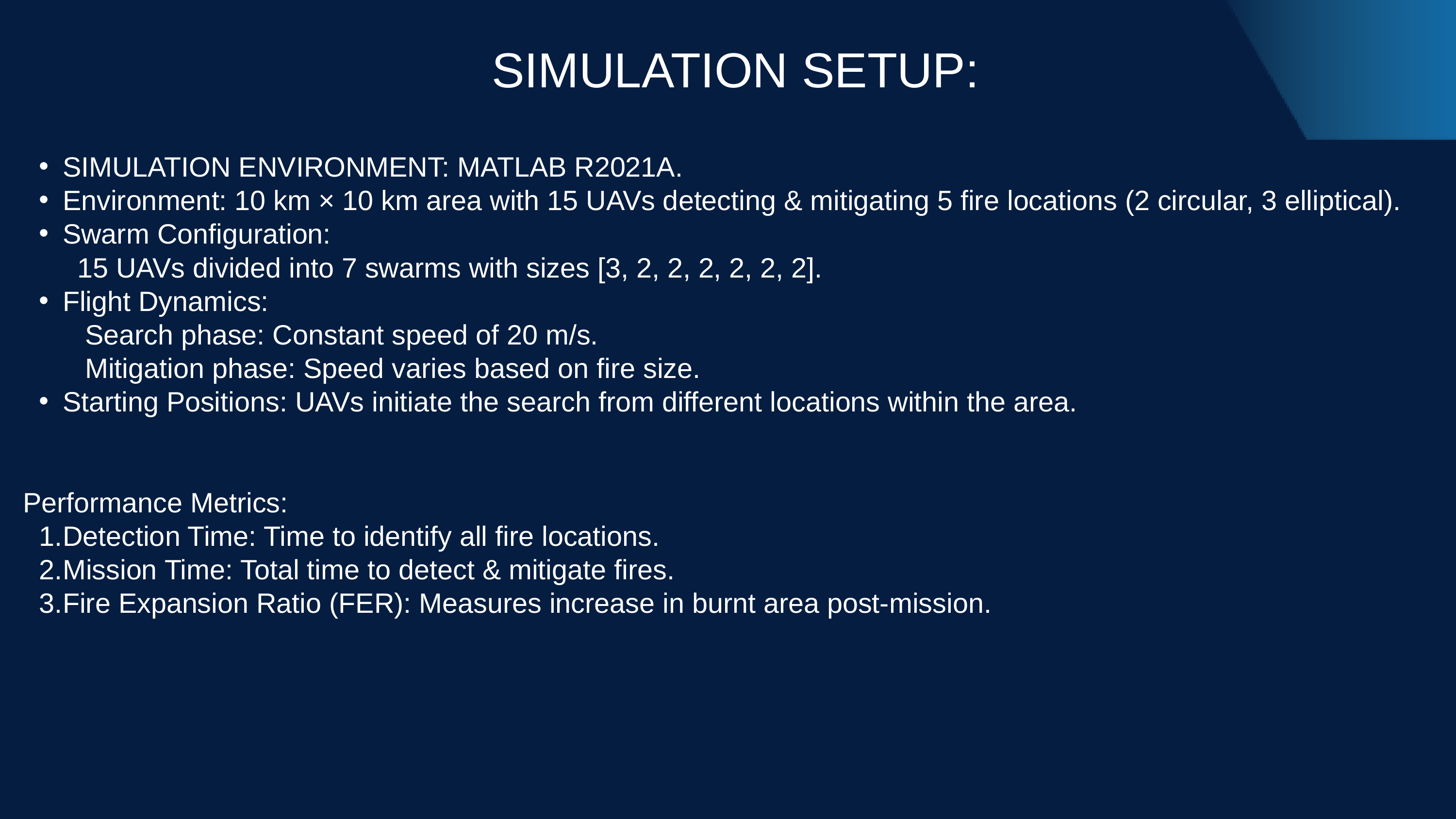

SIMULATION SETUP:

SIMULATION ENVIRONMENT: MATLAB R2021A.
Environment: 10 km × 10 km area with 15 UAVs detecting & mitigating 5 fire locations (2 circular, 3 elliptical).
Swarm Configuration:
        15 UAVs divided into 7 swarms with sizes [3, 2, 2, 2, 2, 2, 2].
Flight Dynamics:
         Search phase: Constant speed of 20 m/s.
         Mitigation phase: Speed varies based on fire size.
Starting Positions: UAVs initiate the search from different locations within the area.

 Performance Metrics:
Detection Time: Time to identify all fire locations.
Mission Time: Total time to detect & mitigate fires.
Fire Expansion Ratio (FER): Measures increase in burnt area post-mission.